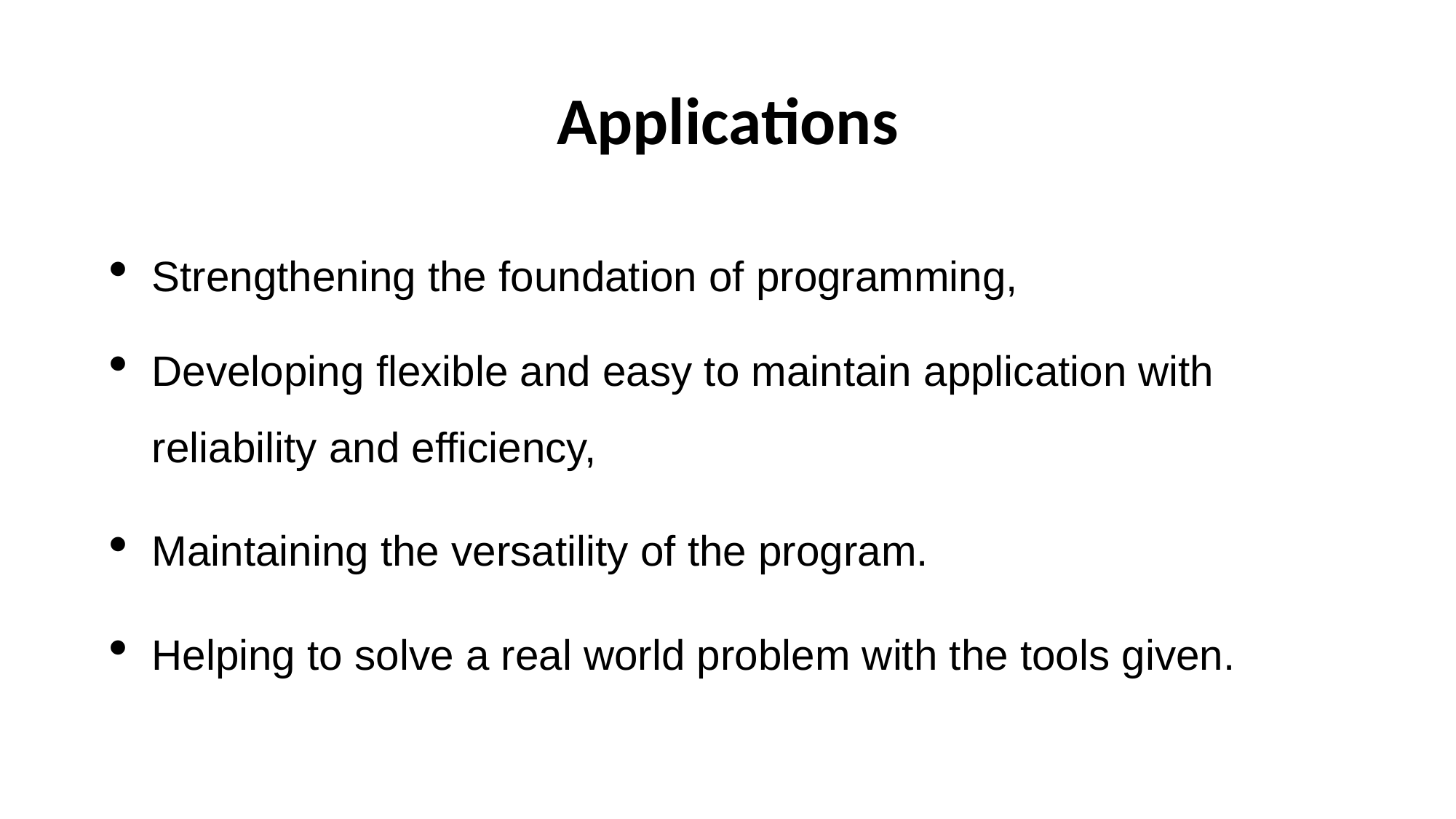

# Applications
Strengthening the foundation of programming,
Developing flexible and easy to maintain application with reliability and efficiency,
Maintaining the versatility of the program.
Helping to solve a real world problem with the tools given.